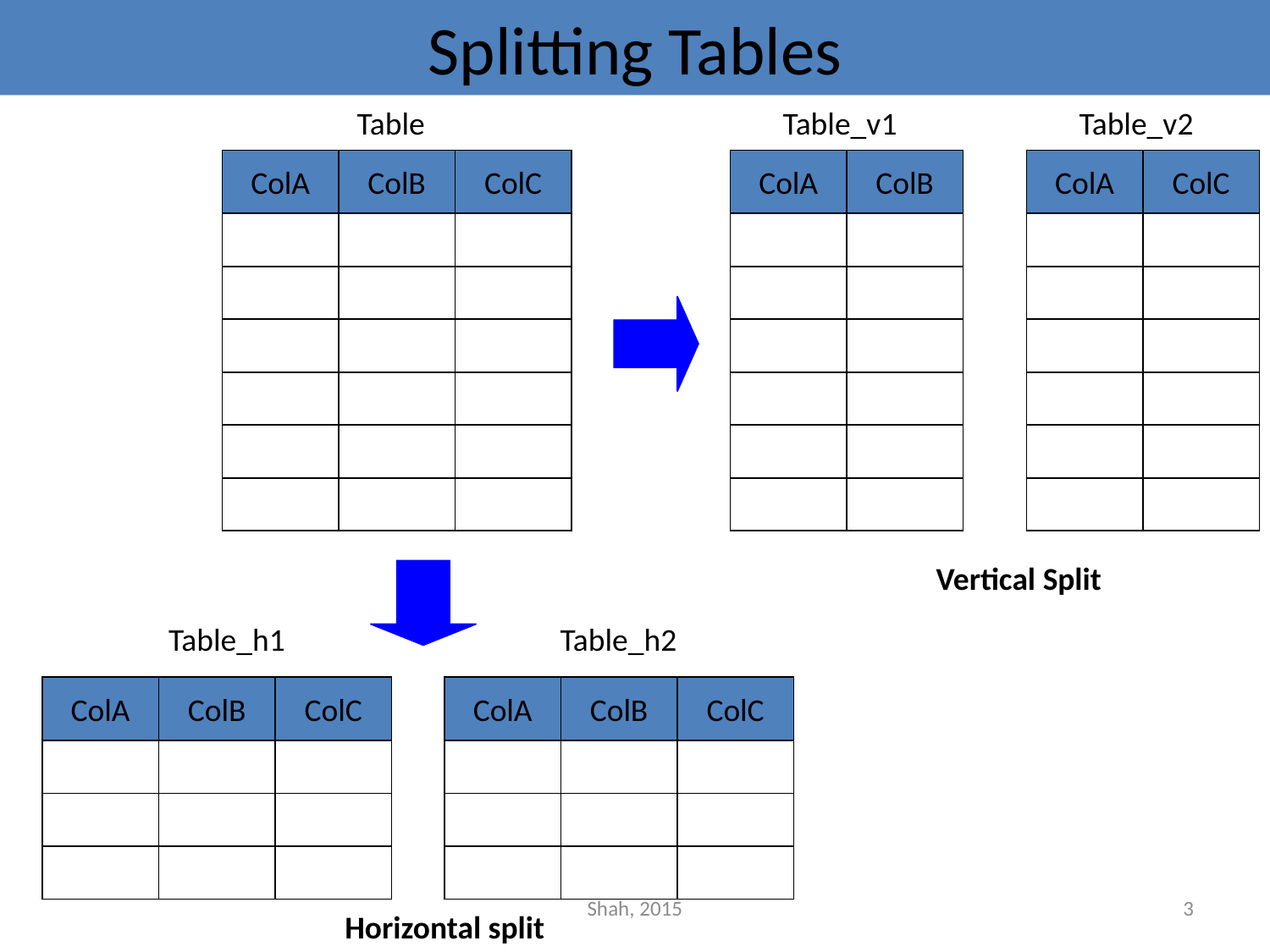

# Splitting Tables
Table
ColA
ColB
ColC

Table_v1
Table_v2
ColA
ColB
ColA
ColC

Vertical Split

Table_h1
Table_h2
ColA
ColB
ColC

ColA
ColB
ColC

Horizontal split
Shah, 2015
3